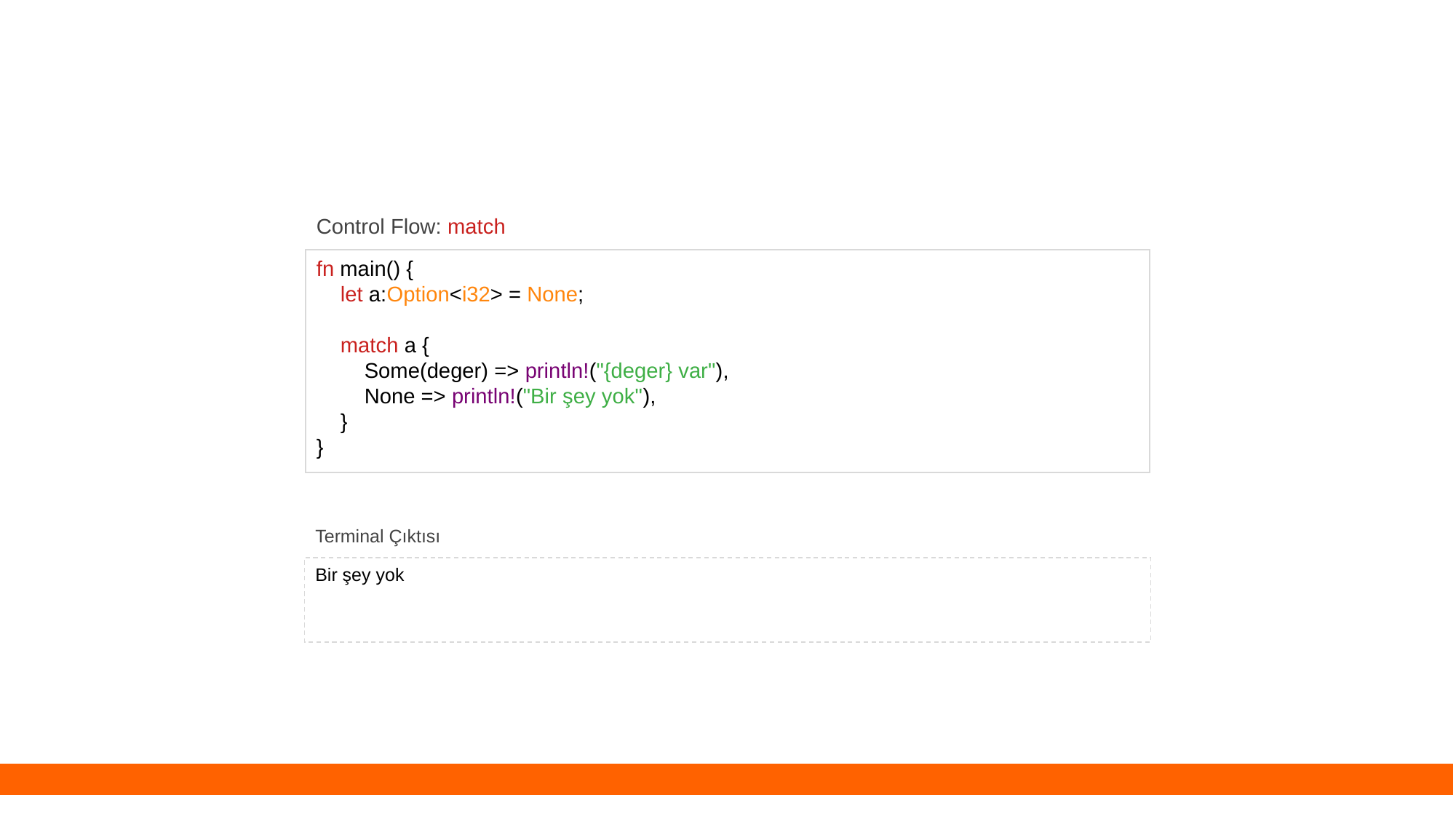

Control Flow: match
fn main() {
    let a:Option<i32> = None;

    match a {
        Some(deger) => println!("{deger} var"),
        None => println!("Bir şey yok"),
    }
}
Terminal Çıktısı
Bir şey yok